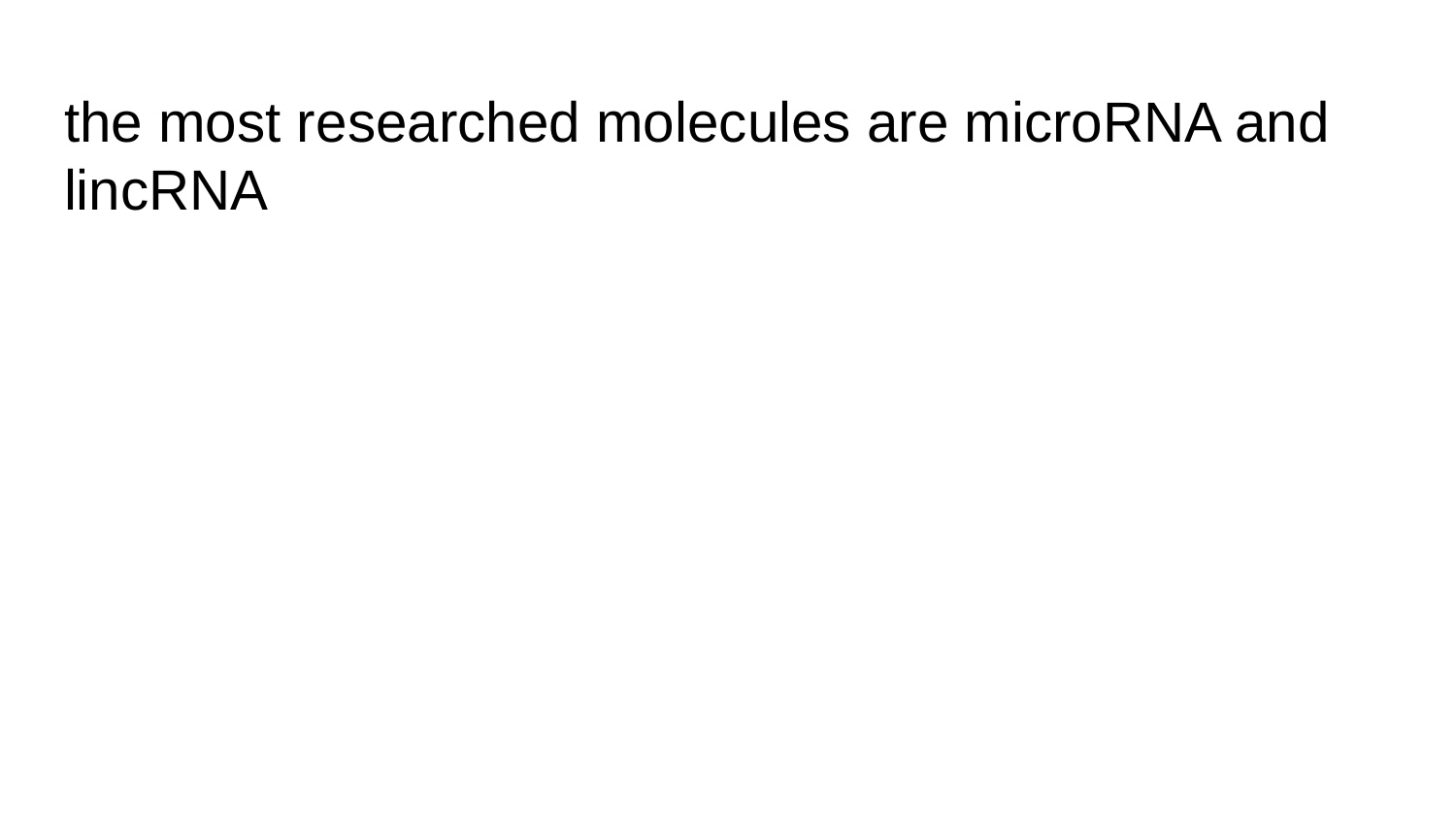

# the most researched molecules are microRNA and lincRNA